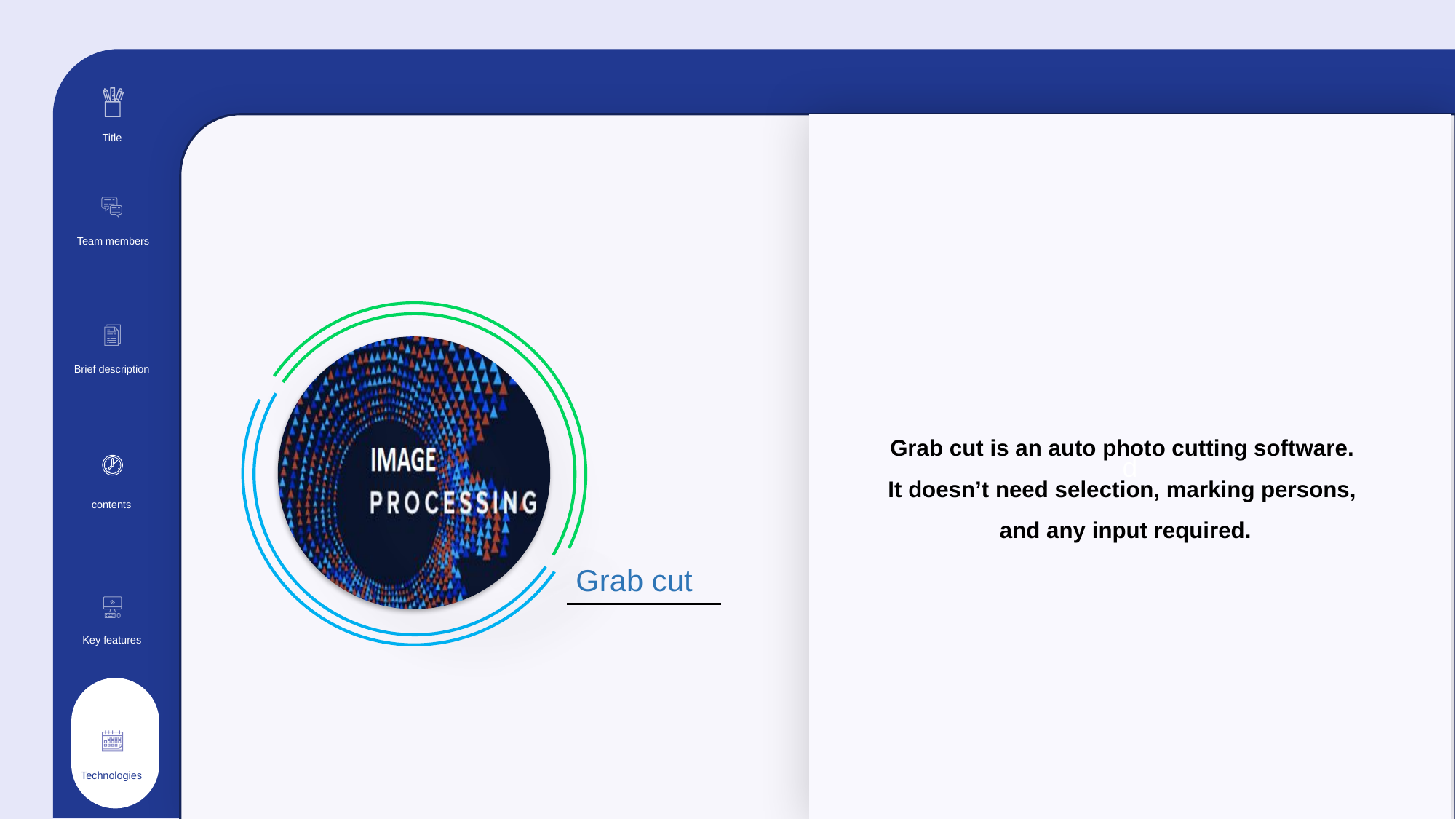

d
Title

Team members

Brief description
Grab cut is an auto photo cutting software.
It doesn’t need selection, marking persons,
and any input required.

contents
 Grab cut

Key features

Technologies